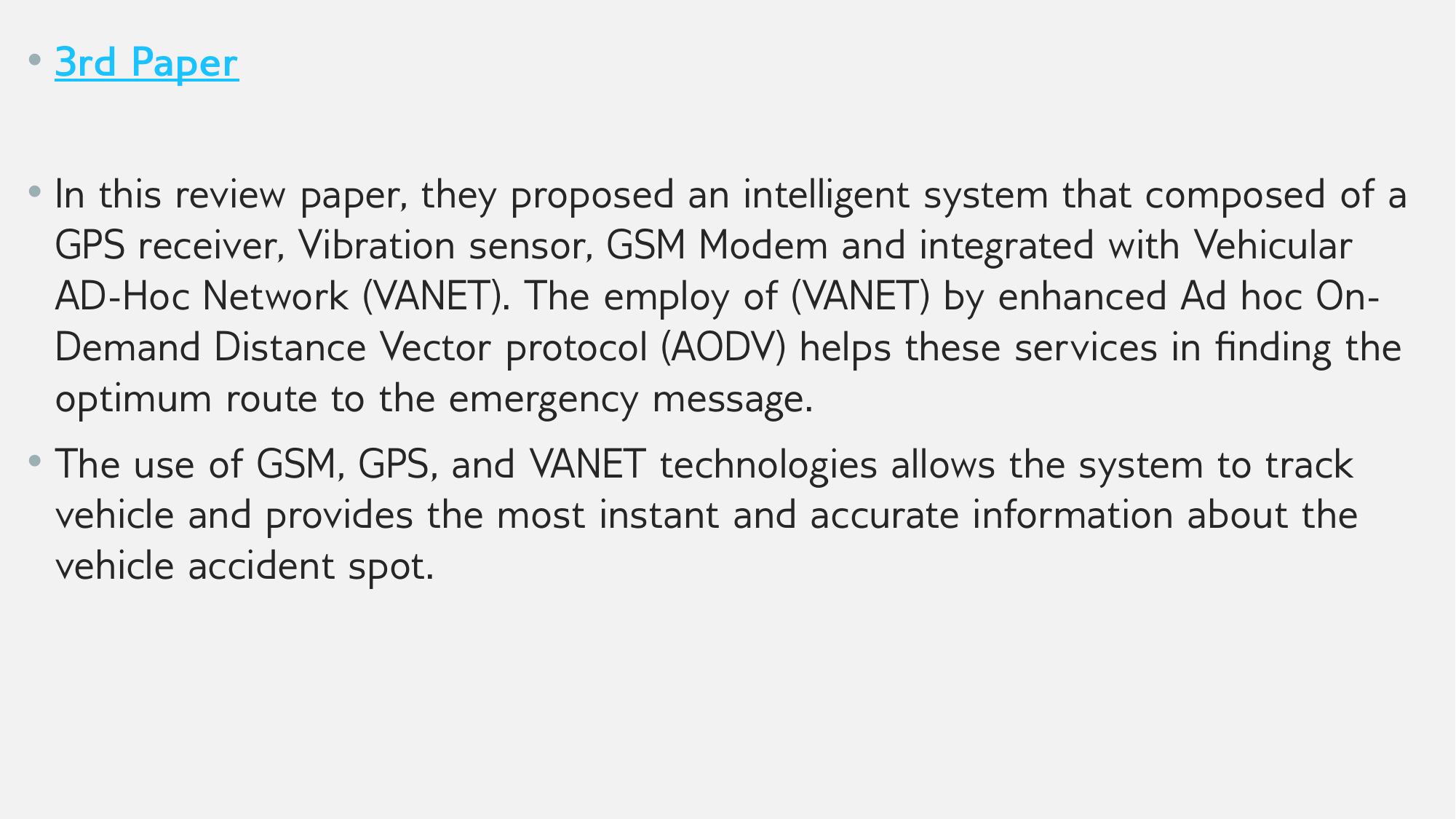

3rd Paper

In this review paper, they proposed an intelligent system that composed of a GPS receiver, Vibration sensor, GSM Modem and integrated with Vehicular AD-Hoc Network (VANET). The employ of (VANET) by enhanced Ad hoc On-Demand Distance Vector protocol (AODV) helps these services in finding the optimum route to the emergency message.
The use of GSM, GPS, and VANET technologies allows the system to track vehicle and provides the most instant and accurate information about the vehicle accident spot.